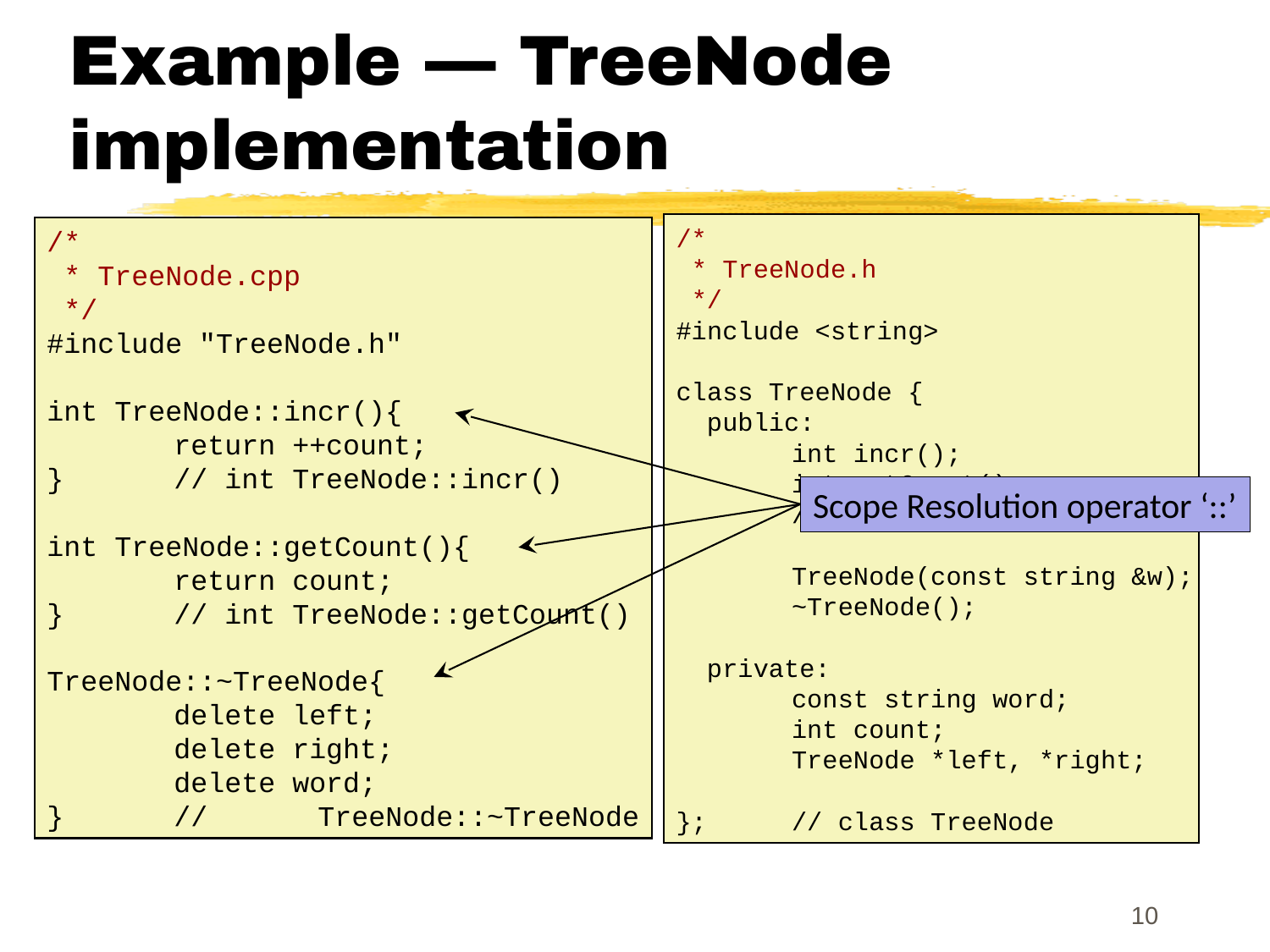

# Example — TreeNode implementation
/*
 * TreeNode.cpp
 */
#include "TreeNode.h"

int TreeNode::incr(){
	return ++count;
}	// int TreeNode::incr()

int TreeNode::getCount(){
	return count;
}	// int TreeNode::getCount()

TreeNode::~TreeNode{
	delete left;
	delete right;
	delete word;
}	//	 TreeNode::~TreeNode
/*
 * TreeNode.h
 */
#include <string>

class TreeNode {
  public:
	int incr();
	int getCount();
	// other methods

	TreeNode(const string &w);
	~TreeNode();

  private:
	const string word;
	int count;
	TreeNode *left, *right;
};	// class TreeNode
Scope Resolution operator ‘::’
10